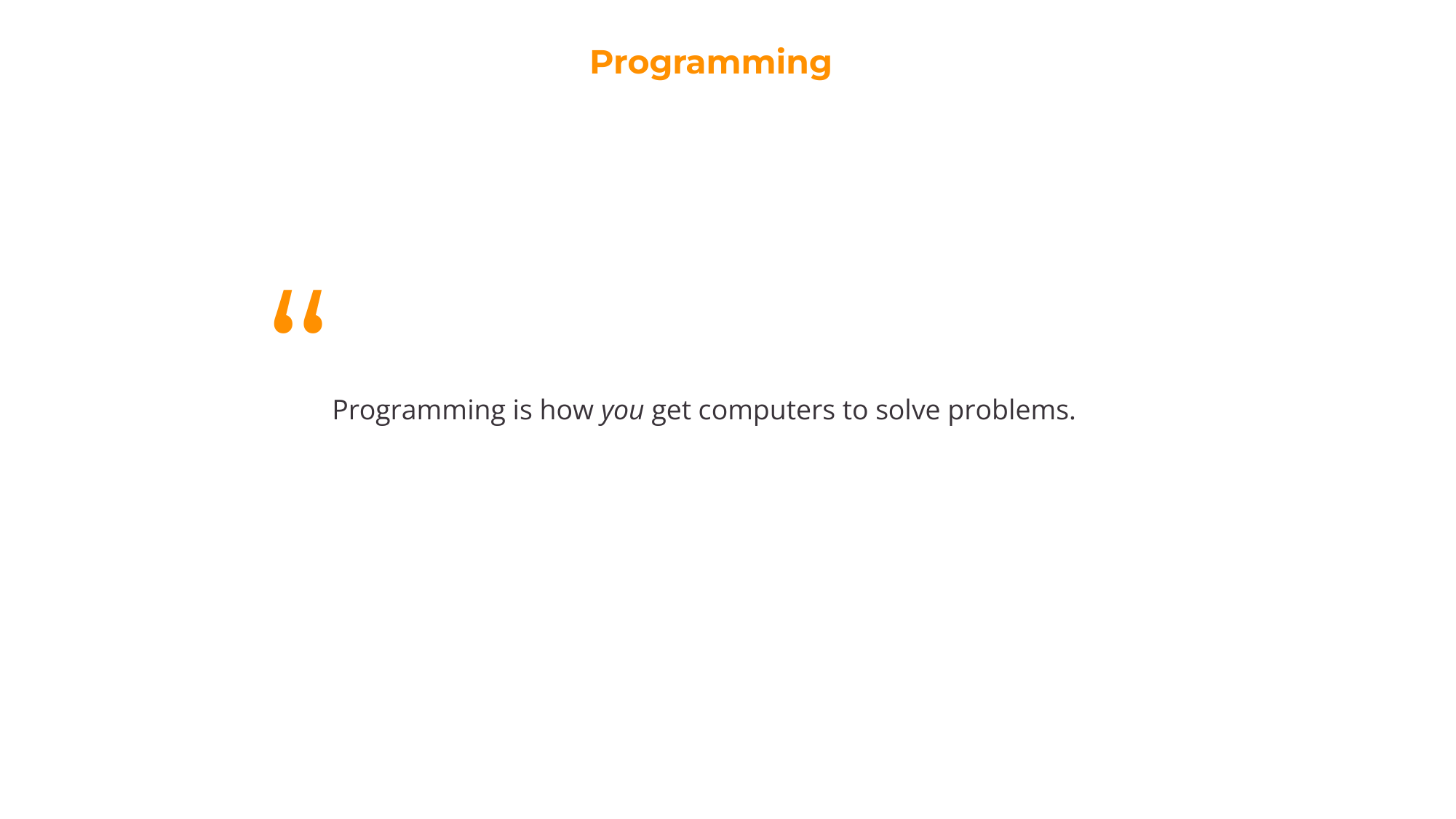

Programming
“Programming is how you get computers to solve problems.